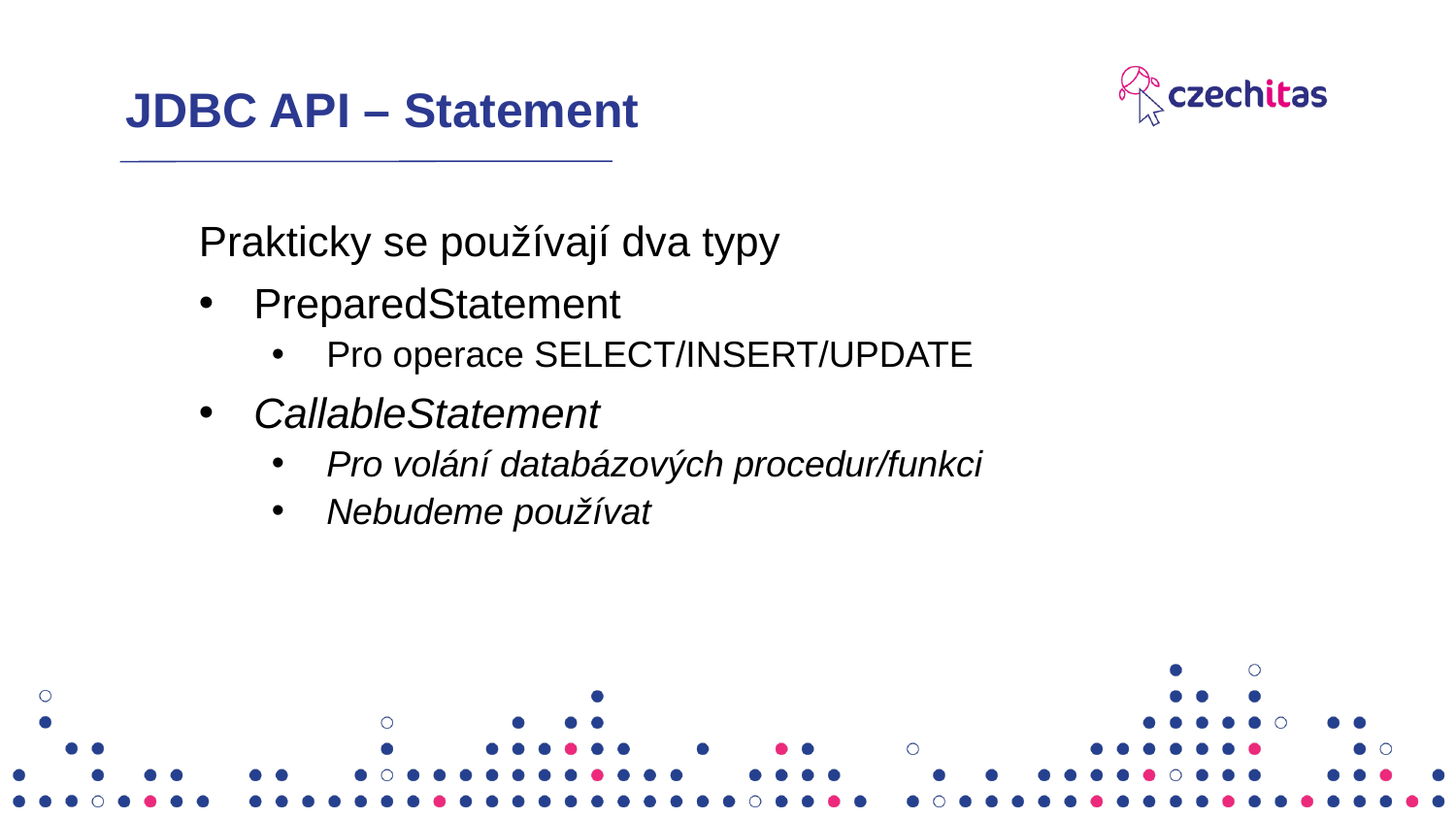

# JDBC API – Statement
Prakticky se používají dva typy
PreparedStatement
Pro operace SELECT/INSERT/UPDATE
CallableStatement
Pro volání databázových procedur/funkci
Nebudeme používat